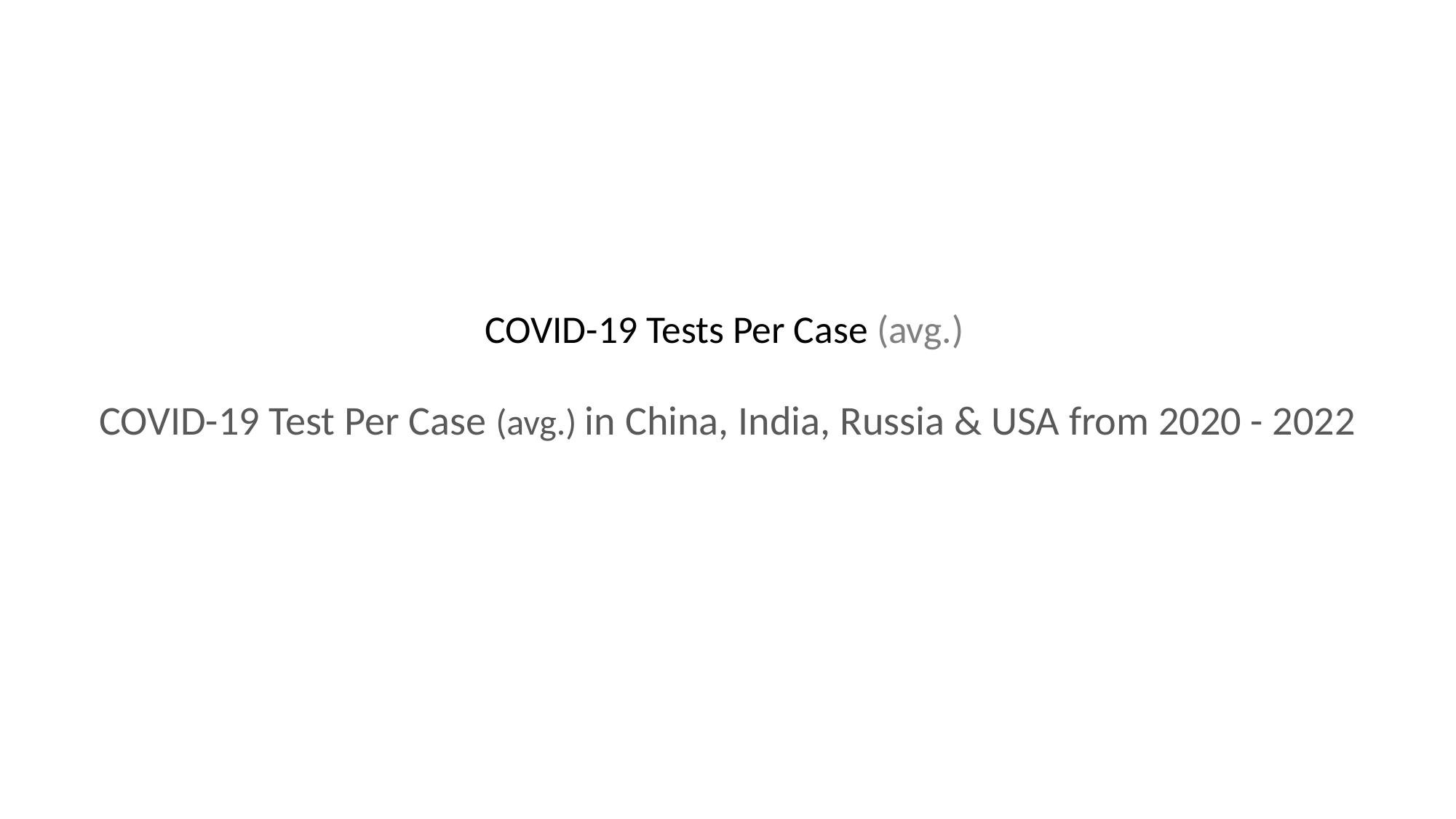

COVID-19 Tests Per Case (avg.)
COVID-19 Test Per Case (avg.) in China, India, Russia & USA from 2020 - 2022